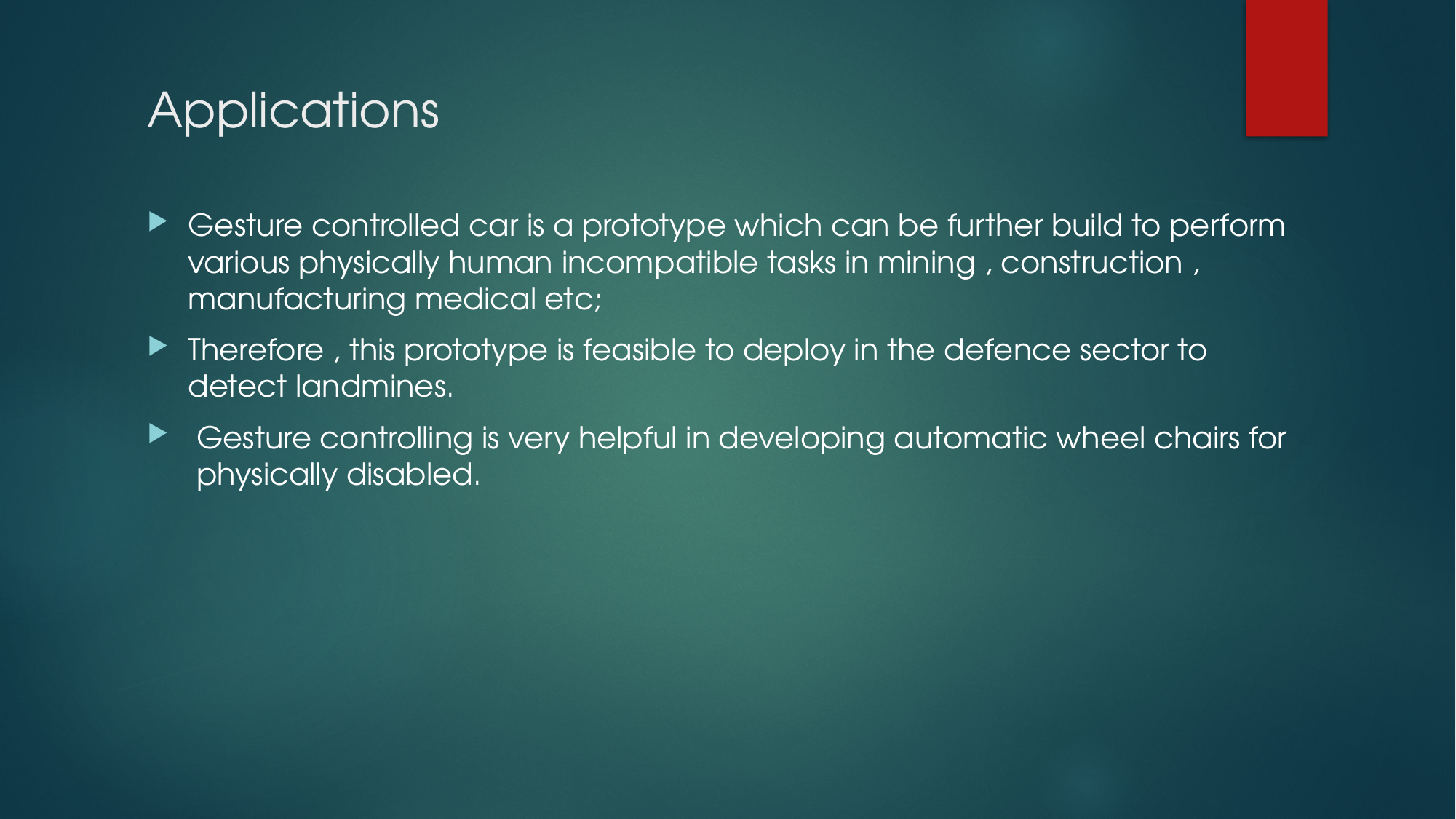

# Applications
Gesture controlled car is a prototype which can be further build to perform various physically human incompatible tasks in mining , construction , manufacturing medical etc;
Therefore , this prototype is feasible to deploy in the defence sector to detect landmines.
 Gesture controlling is very helpful in developing automatic wheel chairs for    physically disabled.